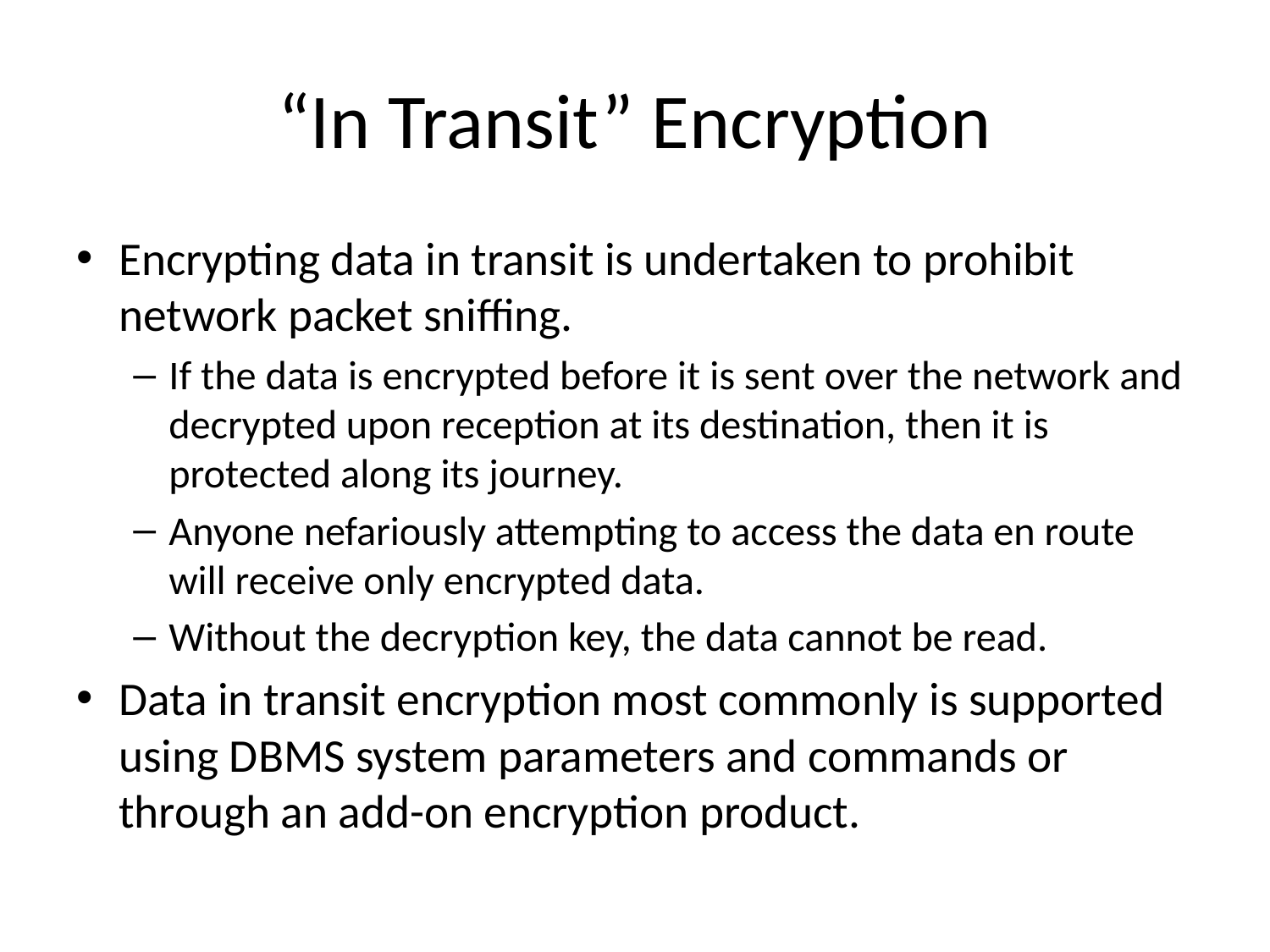

# “In Transit” Encryption
Encrypting data in transit is undertaken to prohibit network packet sniffing.
If the data is encrypted before it is sent over the network and decrypted upon reception at its destination, then it is protected along its journey.
Anyone nefariously attempting to access the data en route will receive only encrypted data.
Without the decryption key, the data cannot be read.
Data in transit encryption most commonly is supported using DBMS system parameters and commands or through an add-on encryption product.